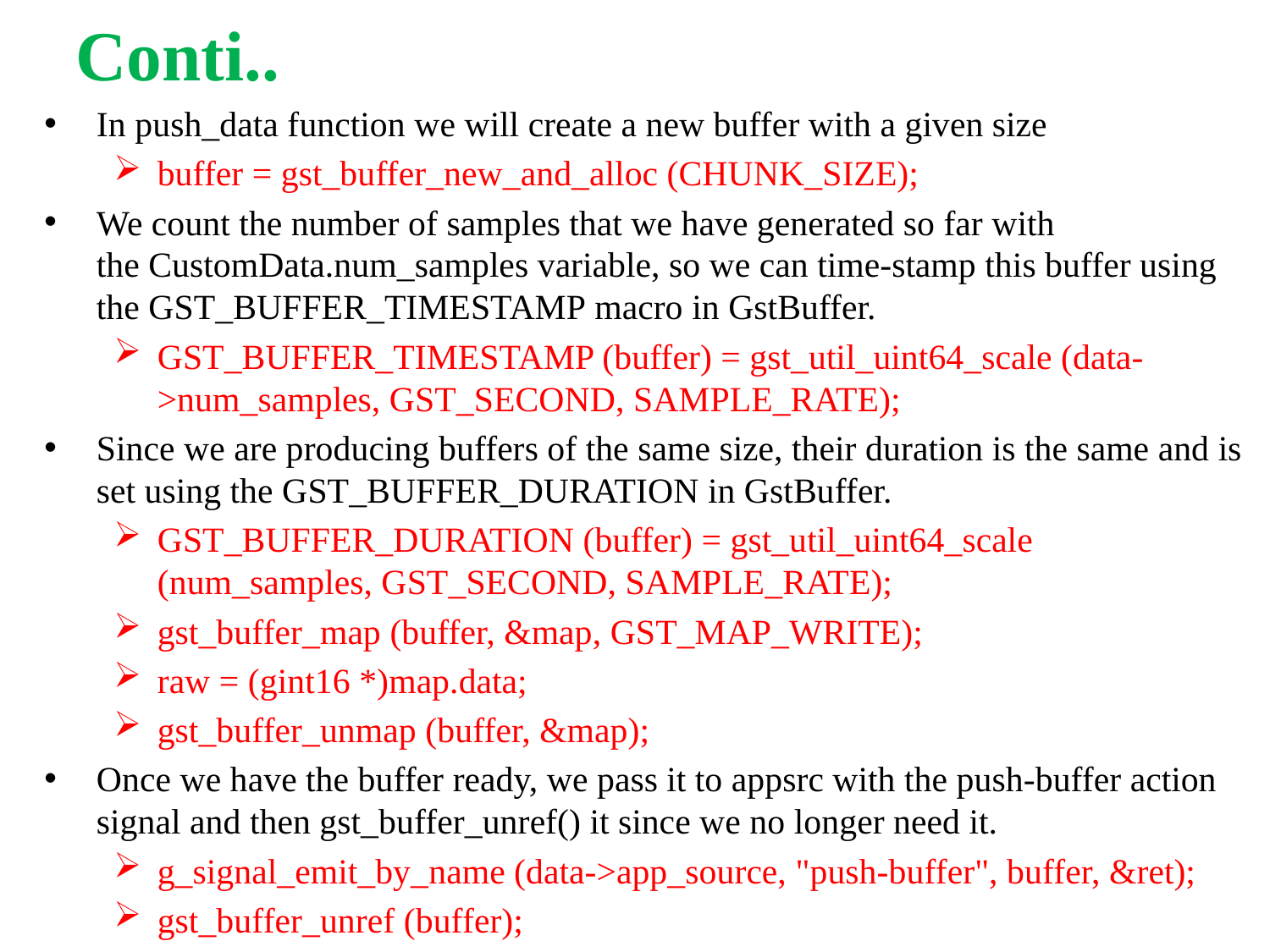

Conti..
In push_data function we will create a new buffer with a given size
buffer = gst_buffer_new_and_alloc (CHUNK_SIZE);
We count the number of samples that we have generated so far with the CustomData.num_samples variable, so we can time-stamp this buffer using the GST_BUFFER_TIMESTAMP macro in GstBuffer.
GST_BUFFER_TIMESTAMP (buffer) = gst_util_uint64_scale (data->num_samples, GST_SECOND, SAMPLE_RATE);
Since we are producing buffers of the same size, their duration is the same and is set using the GST_BUFFER_DURATION in GstBuffer.
GST_BUFFER_DURATION (buffer) = gst_util_uint64_scale (num_samples, GST_SECOND, SAMPLE_RATE);
gst_buffer_map (buffer, &map, GST_MAP_WRITE);
raw = (gint16 *)map.data;
gst_buffer_unmap (buffer, &map);
Once we have the buffer ready, we pass it to appsrc with the push-buffer action signal and then gst_buffer_unref() it since we no longer need it.
g_signal_emit_by_name (data->app_source, "push-buffer", buffer, &ret);
gst_buffer_unref (buffer);